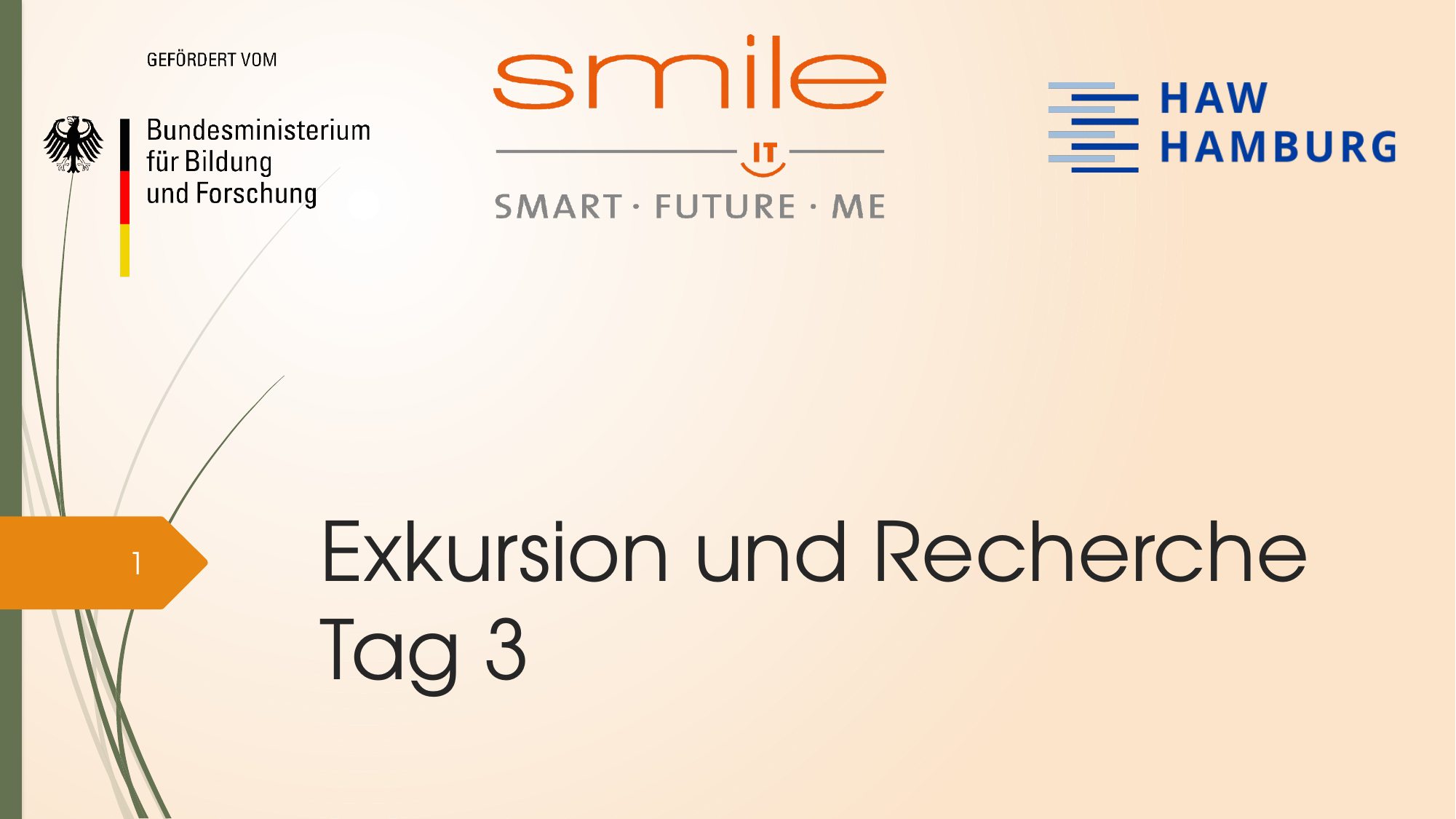

# Exkursion und Recherche Tag 3
1